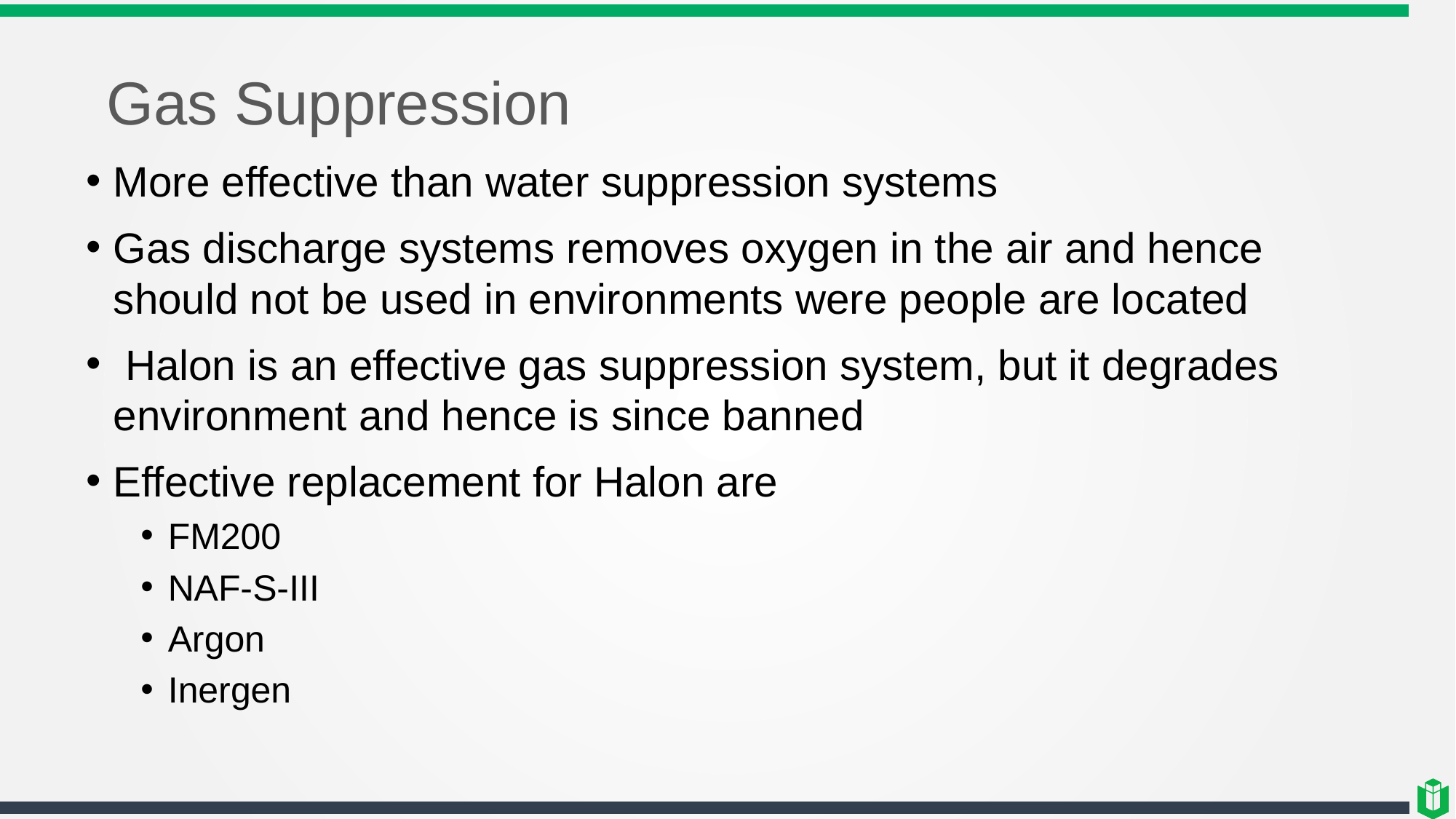

# Gas Suppression
More effective than water suppression systems
Gas discharge systems removes oxygen in the air and hence should not be used in environments were people are located
 Halon is an effective gas suppression system, but it degrades environment and hence is since banned
Effective replacement for Halon are
FM200
NAF-S-III
Argon
Inergen